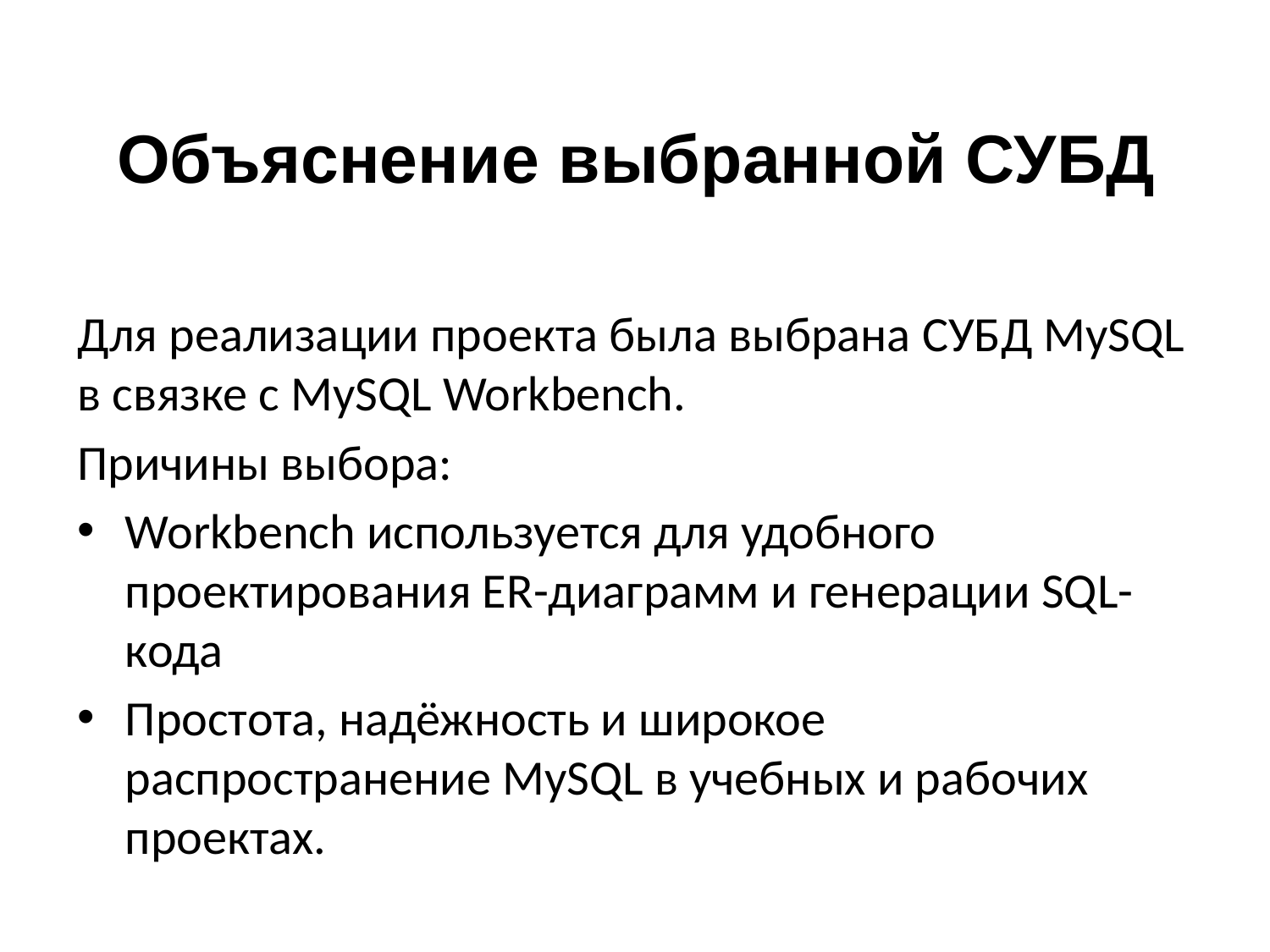

# Объяснение выбранной СУБД
Для реализации проекта была выбрана СУБД MySQL в связке с MySQL Workbench.
Причины выбора:
Workbench используется для удобного проектирования ER-диаграмм и генерации SQL-кода
Простота, надёжность и широкое распространение MySQL в учебных и рабочих проектах.